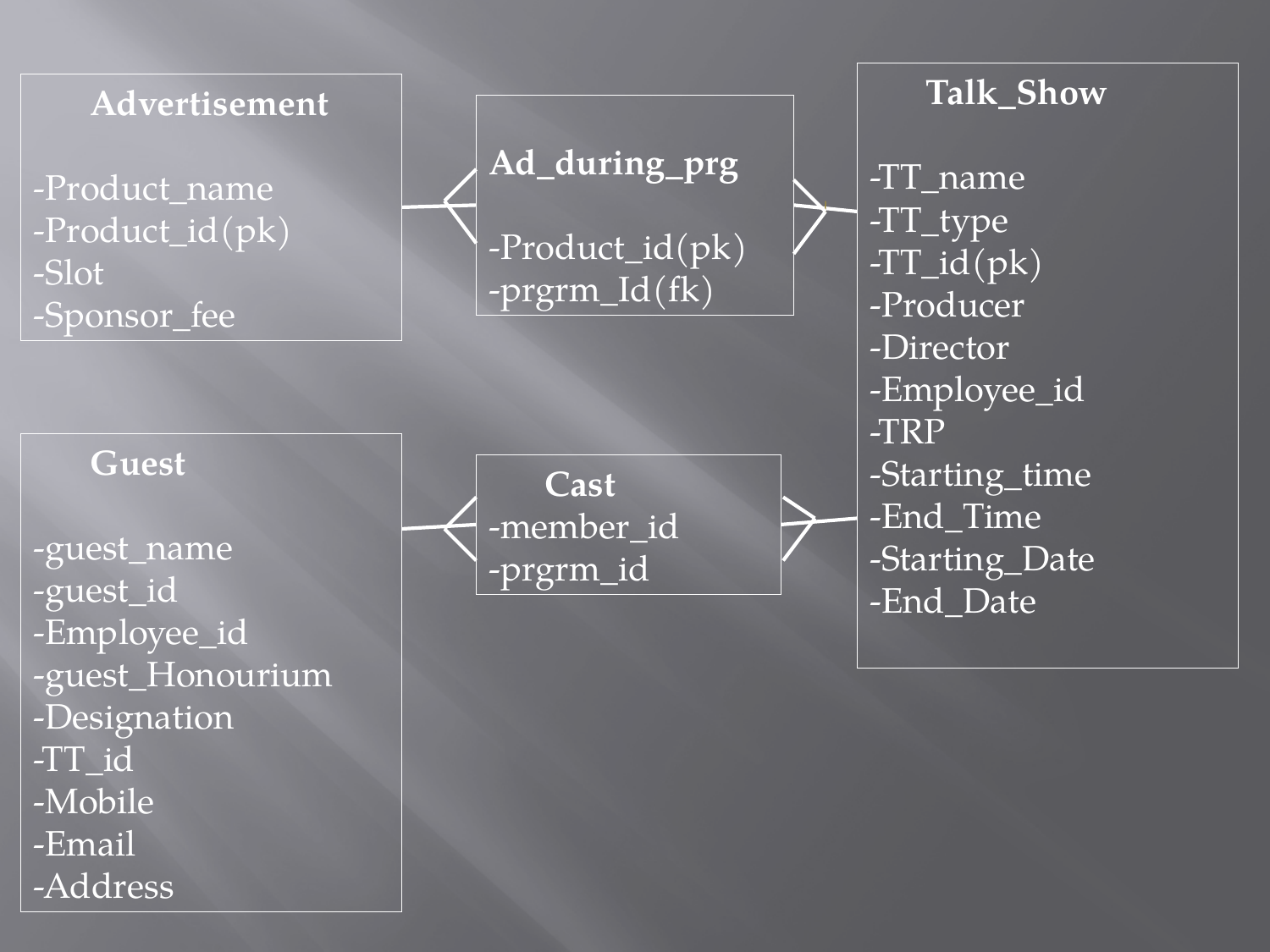

Talk_Show

-TT_name
-TT_type
-TT_id(pk)
-Producer
-Director
-Employee_id
-TRP
-Starting_time
-End_Time
-Starting_Date
-End_Date

       Advertisement

-Product_name
-Product_id(pk)
-Slot
-Sponsor_fee
            Ad_during_prg

-Product_id(pk)
-prgrm_Id(fk)
       Guest

-guest_name
-guest_id
-Employee_id
-guest_Honourium
-Designation
-TT_id
-Mobile
-Email
-Address
       Cast
-member_id
-prgrm_id